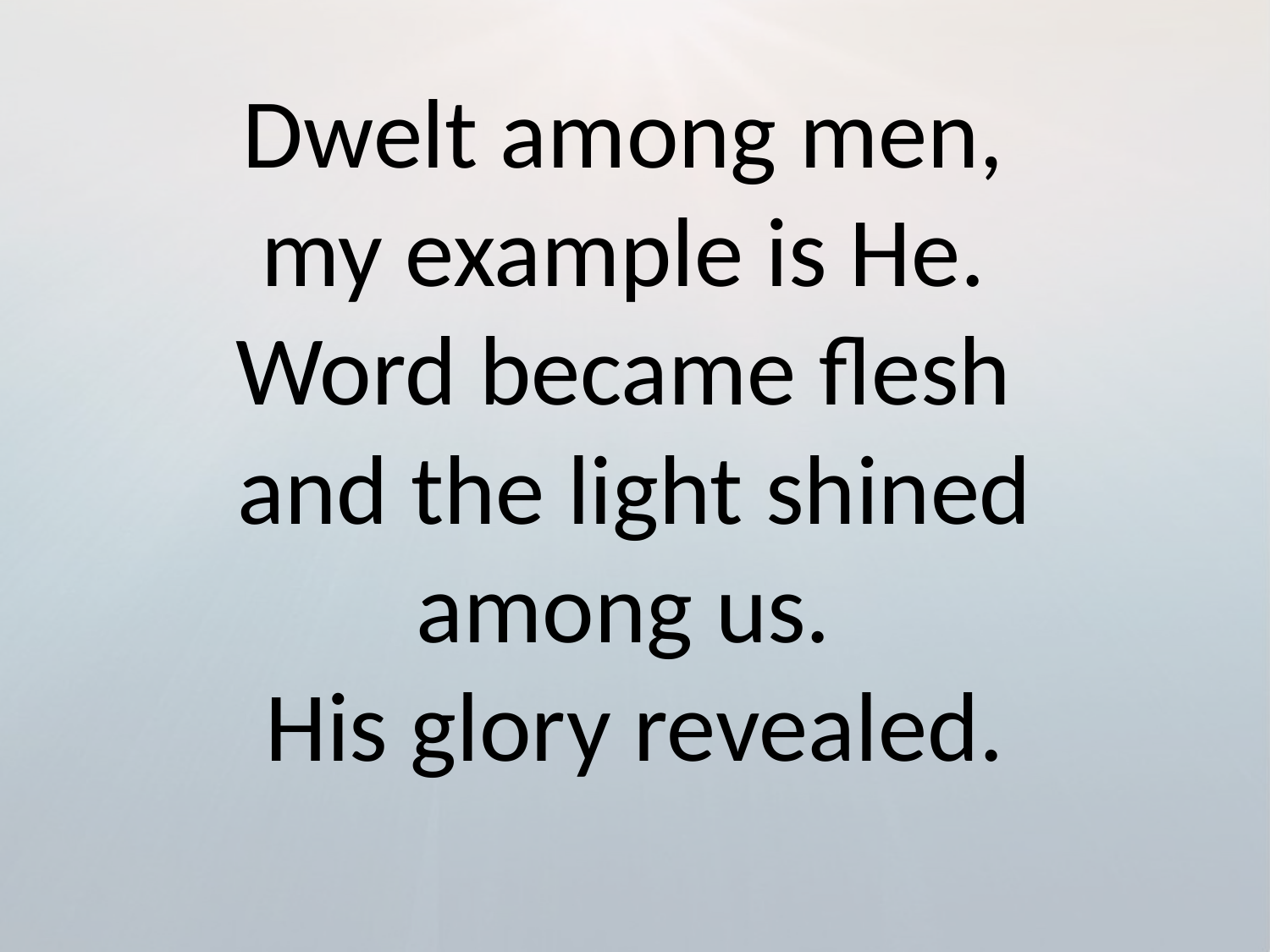

Dwelt among men,
my example is He.
Word became flesh
and the light shined among us.
His glory revealed.